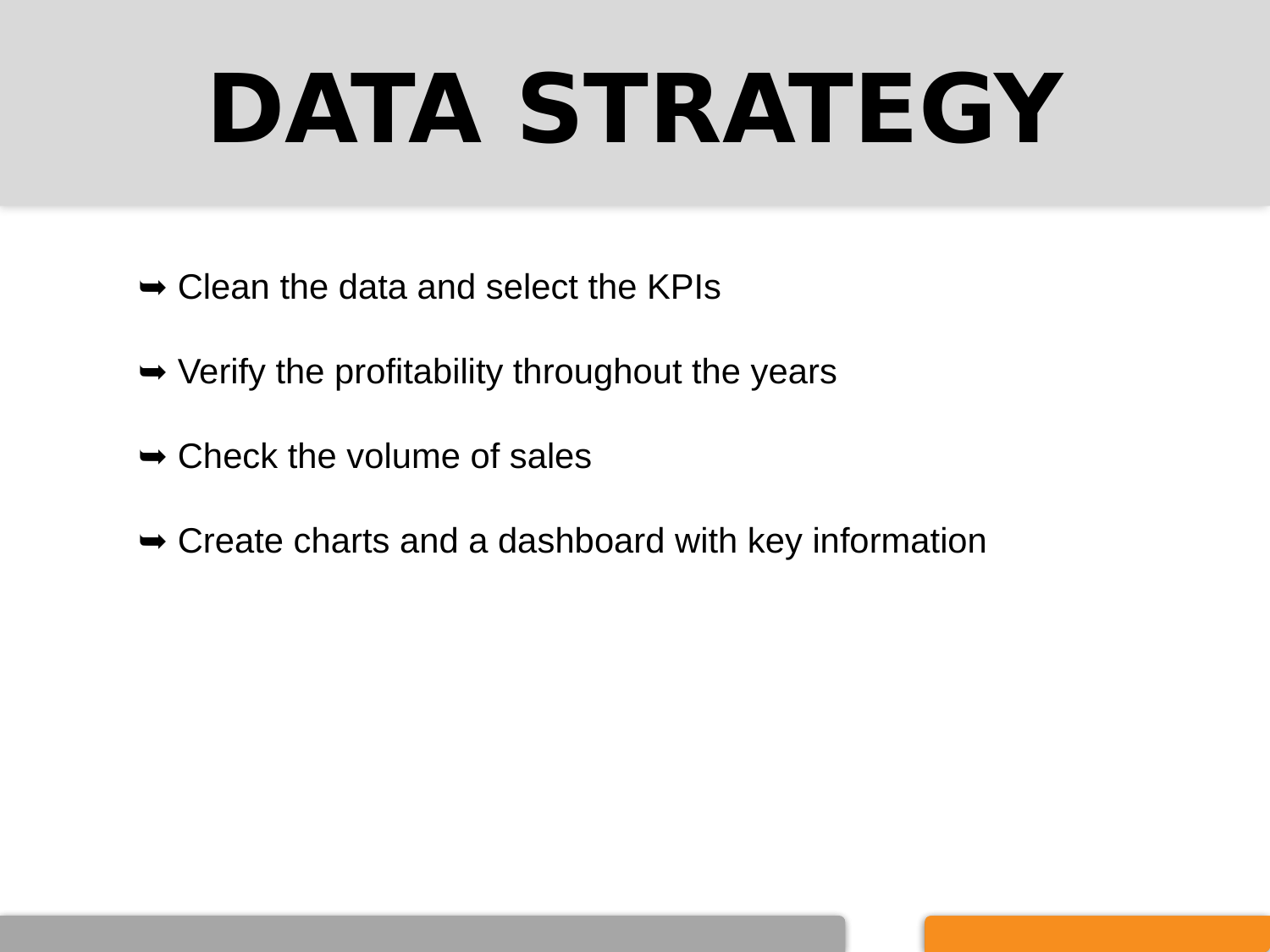

DATA STRATEGY

➥ Clean the data and select the KPIs

➥ Verify the profitability throughout the years

➥ Check the volume of sales

➥ Create charts and a dashboard with key information